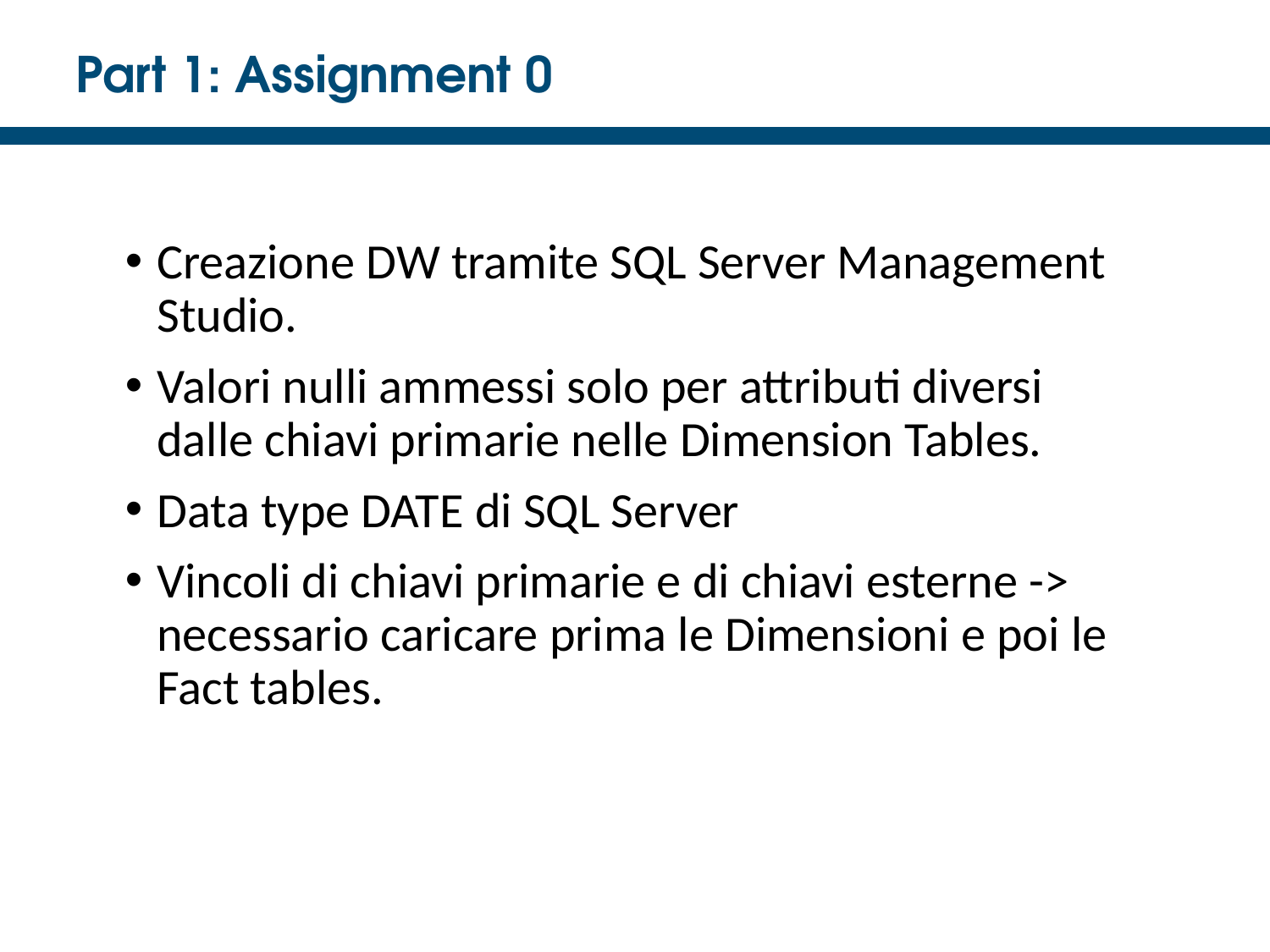

# Part 1: Assignment 0
Creazione DW tramite SQL Server Management Studio.
Valori nulli ammessi solo per attributi diversi dalle chiavi primarie nelle Dimension Tables.
Data type DATE di SQL Server
Vincoli di chiavi primarie e di chiavi esterne -> necessario caricare prima le Dimensioni e poi le Fact tables.